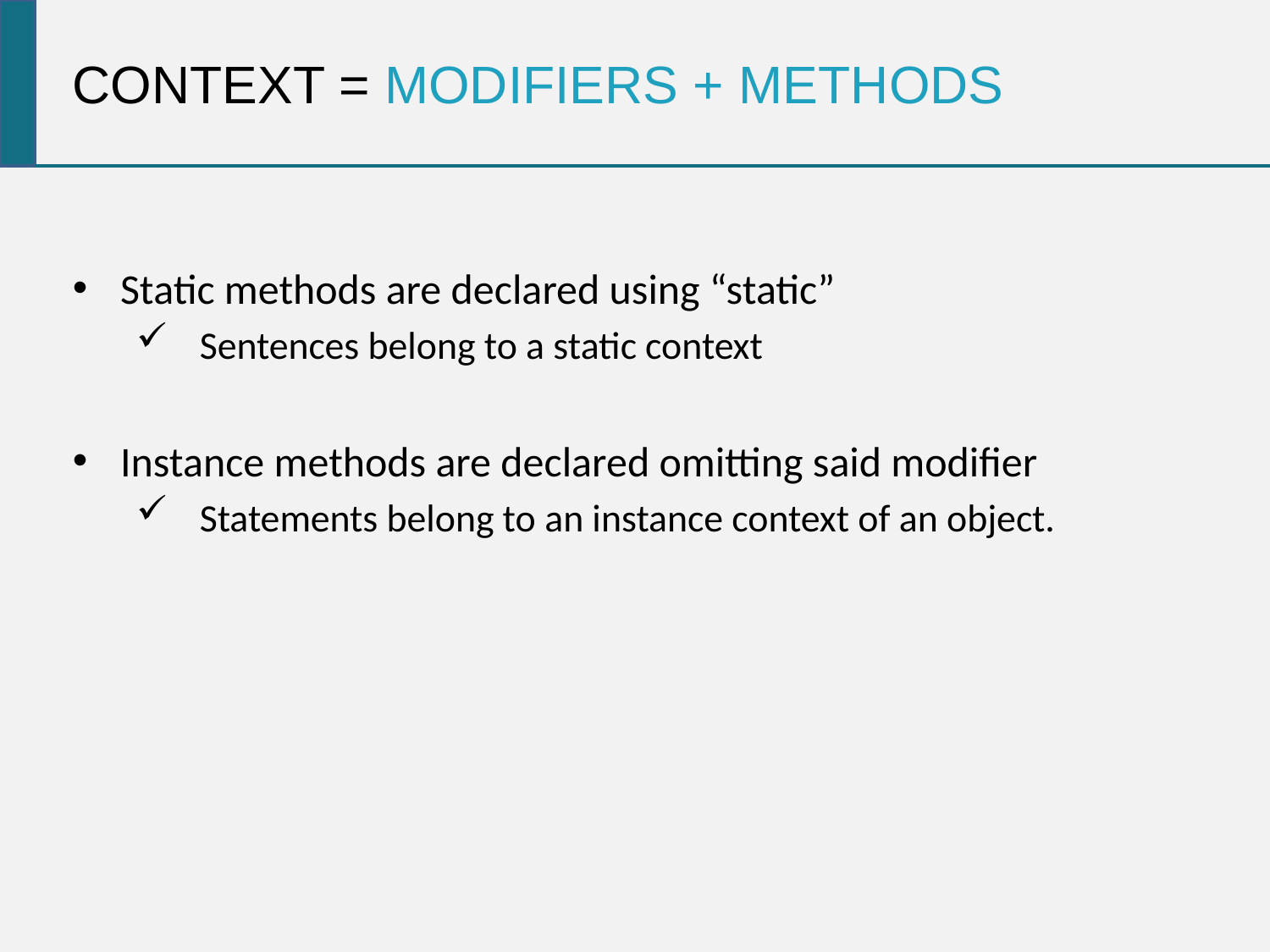

Context = modifiers + methods

Static methods are declared using “static”
Sentences belong to a static context

Instance methods are declared omitting said modifier
Statements belong to an instance context of an object.